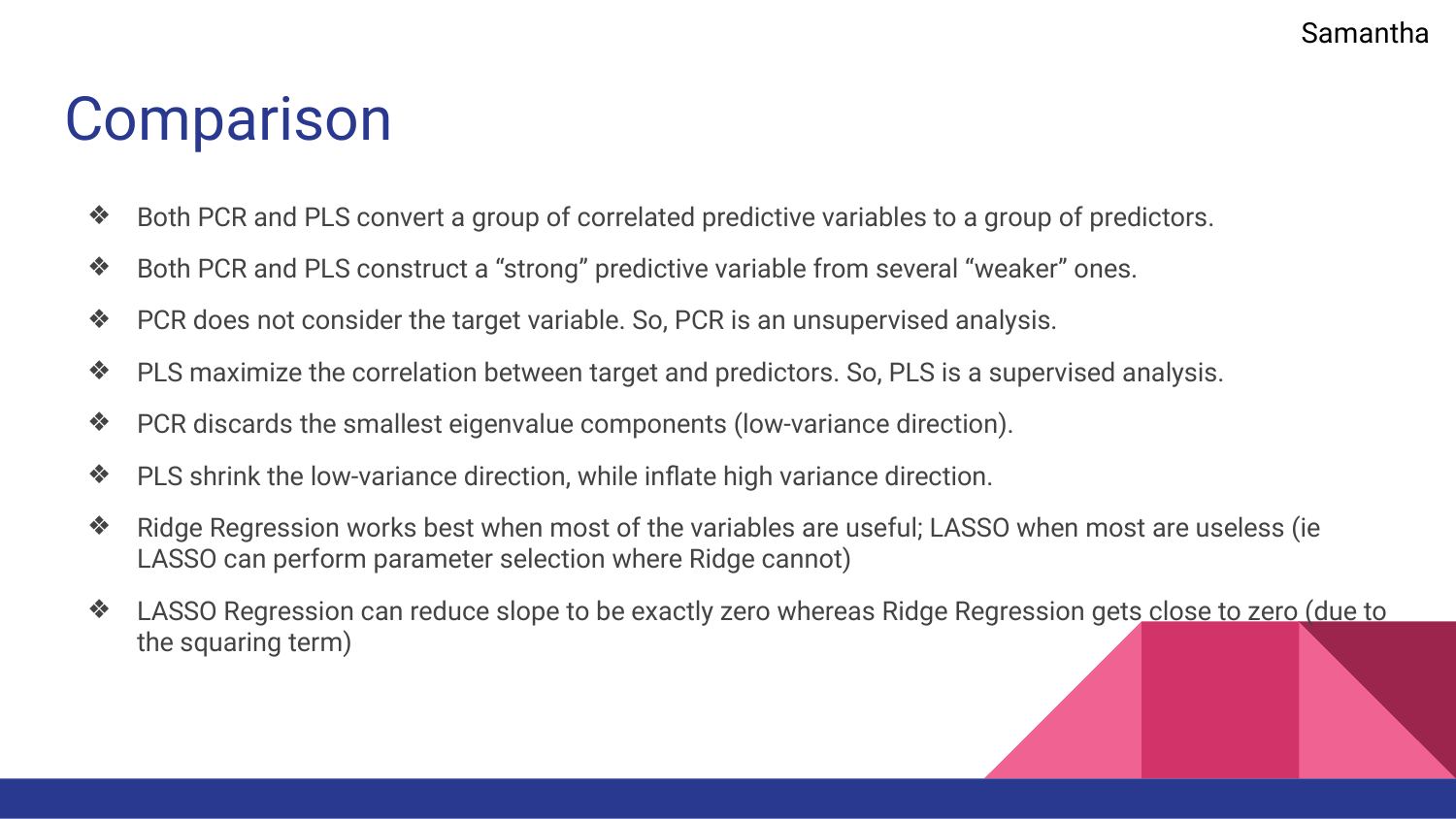

Samantha
# Comparison
Both PCR and PLS convert a group of correlated predictive variables to a group of predictors.
Both PCR and PLS construct a “strong” predictive variable from several “weaker” ones.
PCR does not consider the target variable. So, PCR is an unsupervised analysis.
PLS maximize the correlation between target and predictors. So, PLS is a supervised analysis.
PCR discards the smallest eigenvalue components (low-variance direction).
PLS shrink the low-variance direction, while inflate high variance direction.
Ridge Regression works best when most of the variables are useful; LASSO when most are useless (ie  LASSO can perform parameter selection where Ridge cannot)
LASSO Regression can reduce slope to be exactly zero whereas Ridge Regression gets close to zero (due to the squaring term)